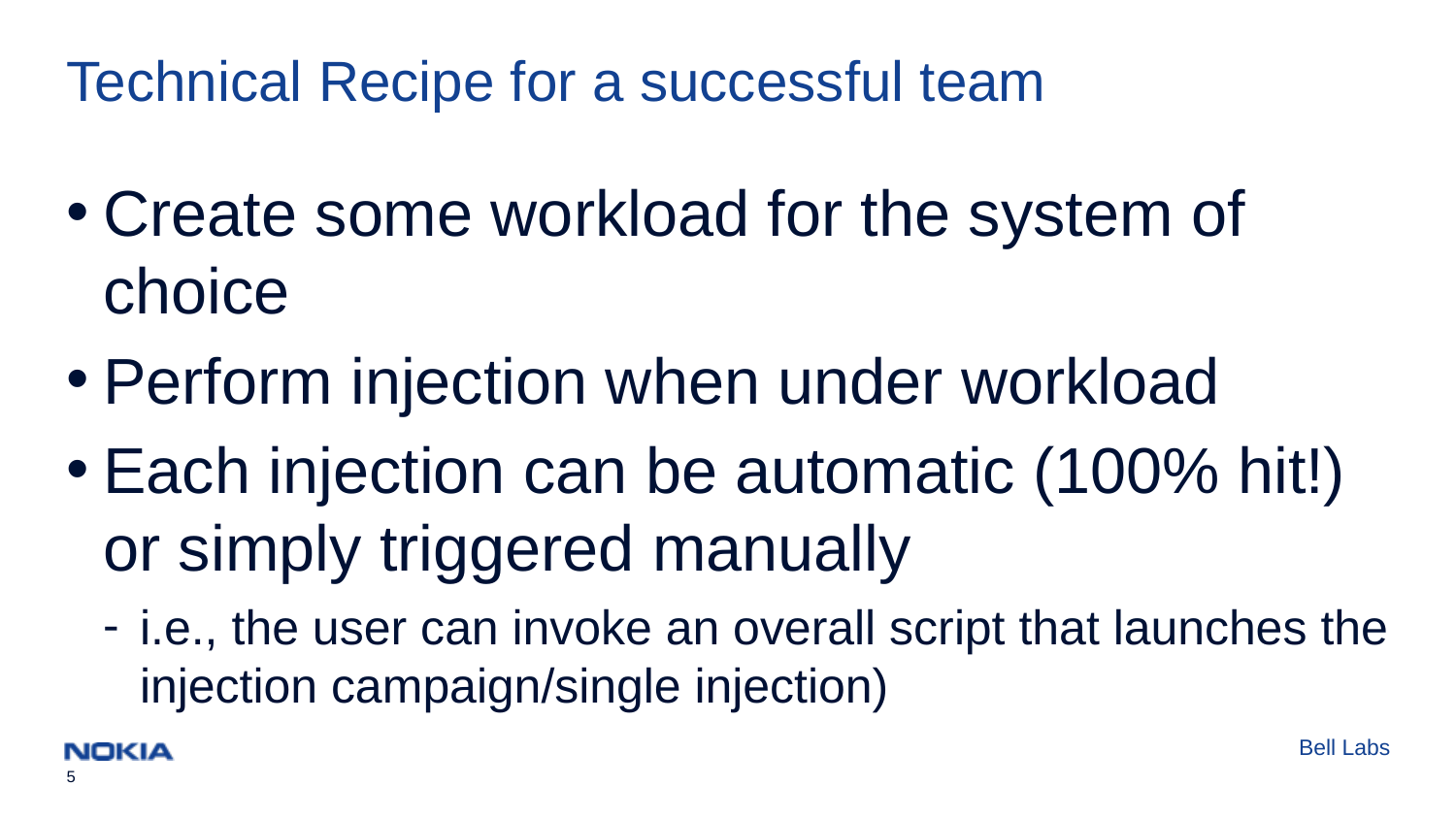

Technical Recipe for a successful team
Create some workload for the system of choice
Perform injection when under workload
Each injection can be automatic (100% hit!) or simply triggered manually
i.e., the user can invoke an overall script that launches the injection campaign/single injection)